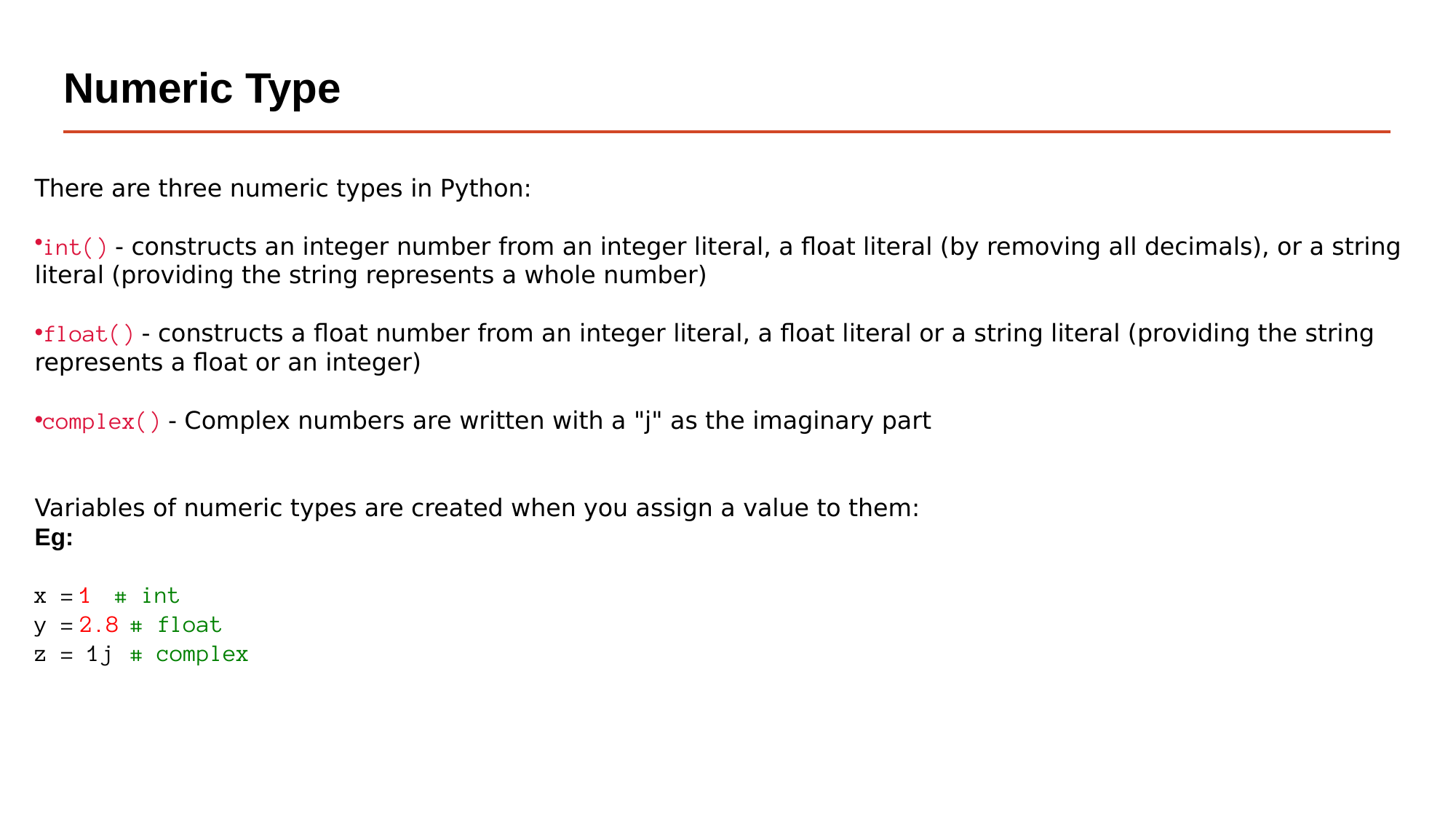

# Numeric Type
There are three numeric types in Python:

int() - constructs an integer number from an integer literal, a float literal (by removing all decimals), or a string literal (providing the string represents a whole number)

float() - constructs a float number from an integer literal, a float literal or a string literal (providing the string represents a float or an integer)

complex() - Complex numbers are written with a "j" as the imaginary part

Variables of numeric types are created when you assign a value to them:
Eg:

x = 1    # int
y = 2.8  # float
z = 1j   # complex